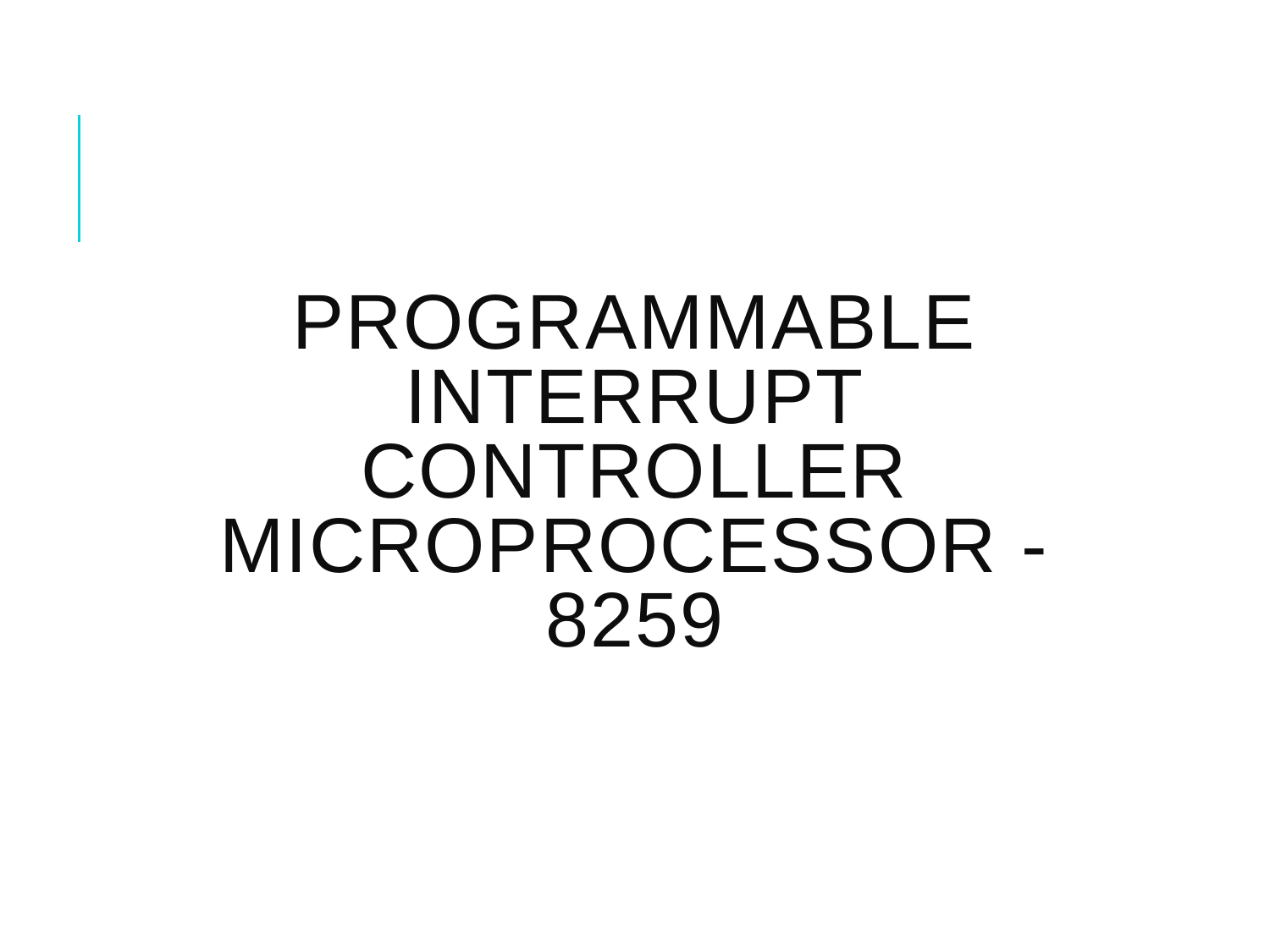

# Programmable interrupt controller microprocessor - 8259